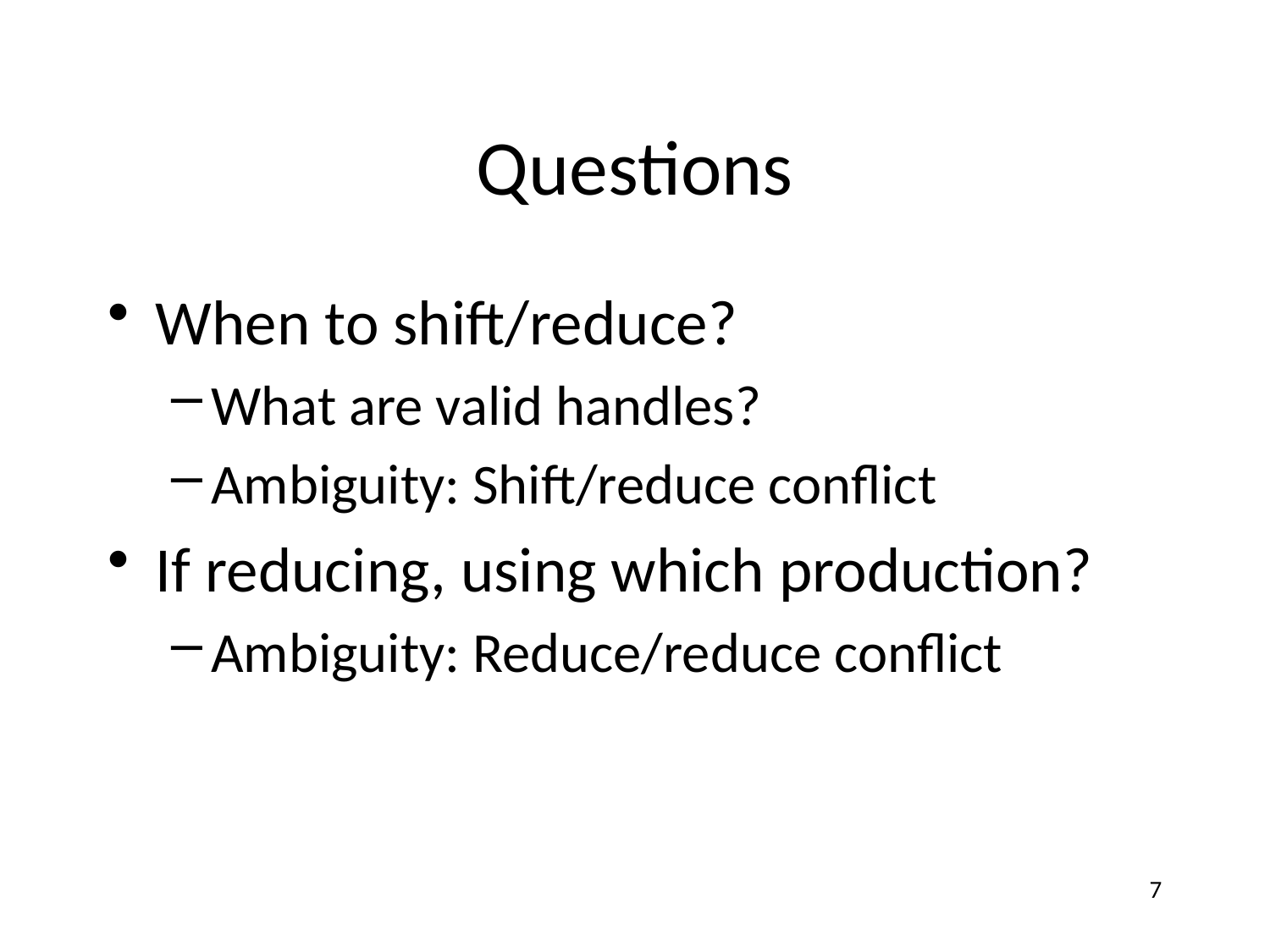

# Questions
When to shift/reduce?
What are valid handles?
Ambiguity: Shift/reduce conflict
If reducing, using which production?
Ambiguity: Reduce/reduce conflict
7